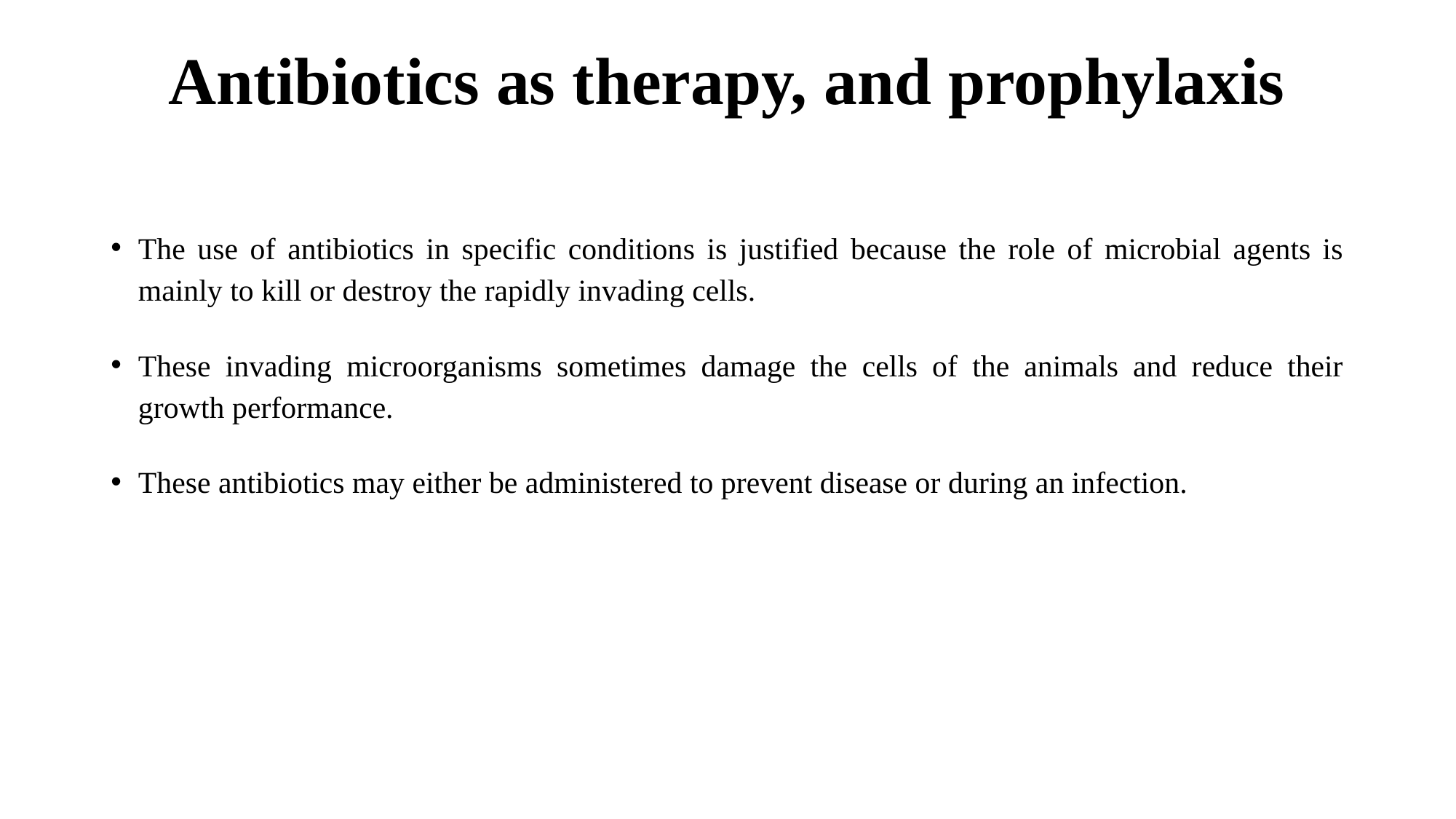

# Antibiotics as therapy, and prophylaxis
The use of antibiotics in specific conditions is justified because the role of microbial agents is mainly to kill or destroy the rapidly invading cells.
These invading microorganisms sometimes damage the cells of the animals and reduce their growth performance.
These antibiotics may either be administered to prevent disease or during an infection.